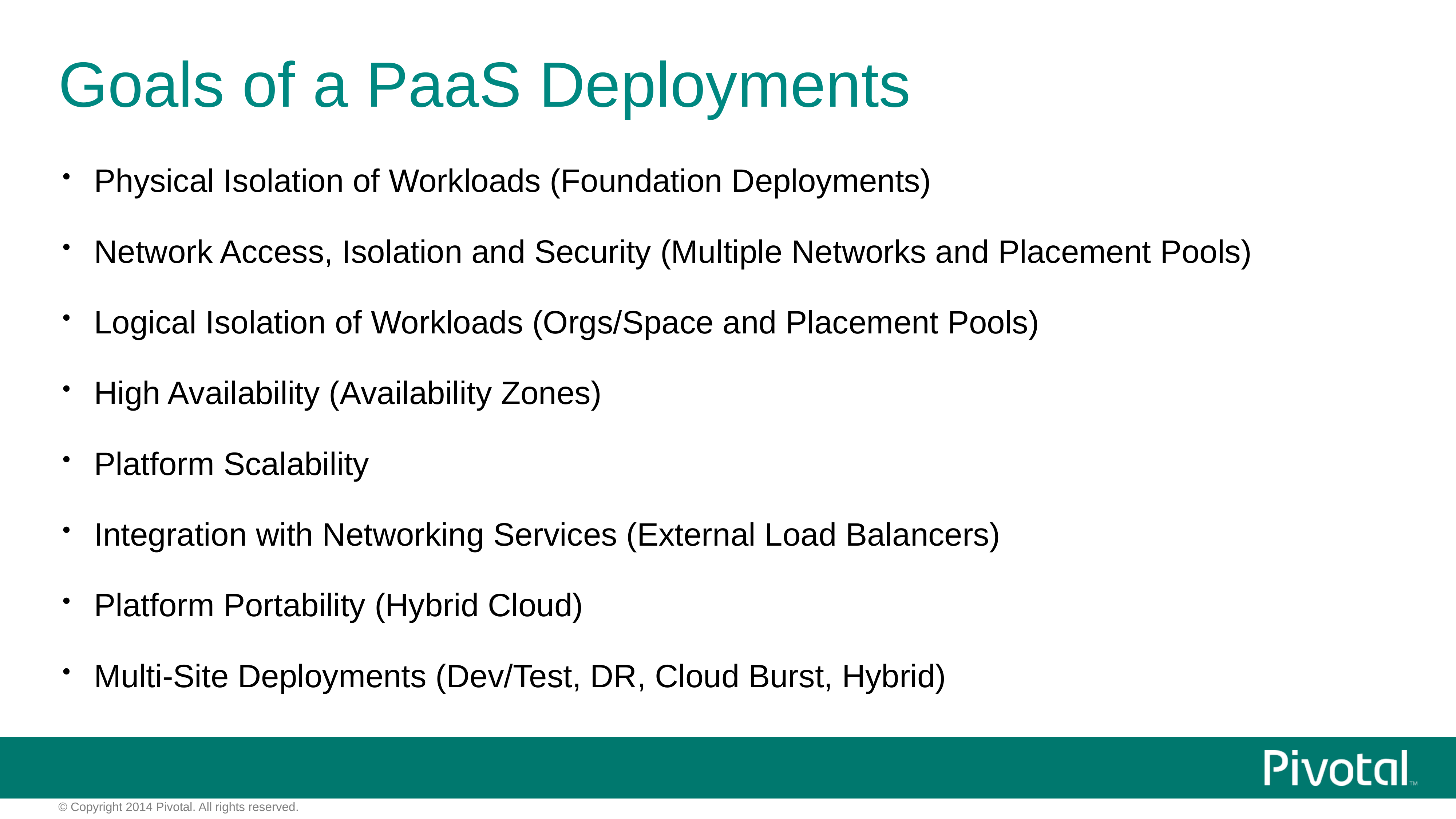

# Goals of a PaaS Deployments
Physical Isolation of Workloads (Foundation Deployments)
Network Access, Isolation and Security (Multiple Networks and Placement Pools)
Logical Isolation of Workloads (Orgs/Space and Placement Pools)
High Availability (Availability Zones)
Platform Scalability
Integration with Networking Services (External Load Balancers)
Platform Portability (Hybrid Cloud)
Multi-Site Deployments (Dev/Test, DR, Cloud Burst, Hybrid)